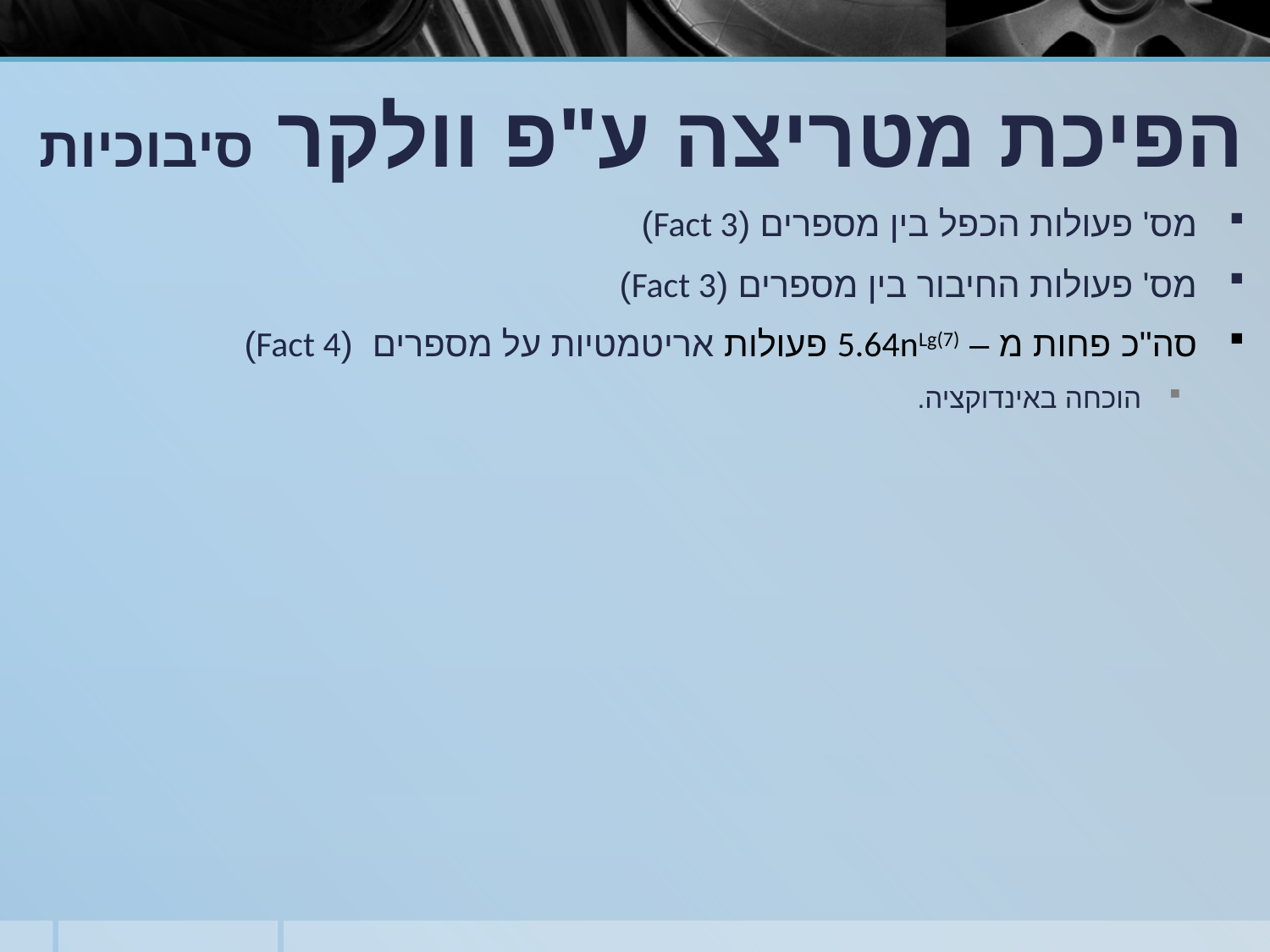

הפיכת מטריצה ע"פ וולקר סיבוכיות
מס' פעולות הכפל בין מספרים (Fact 3)
מס' פעולות החיבור בין מספרים (Fact 3)
סה"כ פחות מ – 5.64nLg(7) פעולות אריטמטיות על מספרים  (Fact 4)
הוכחה באינדוקציה.